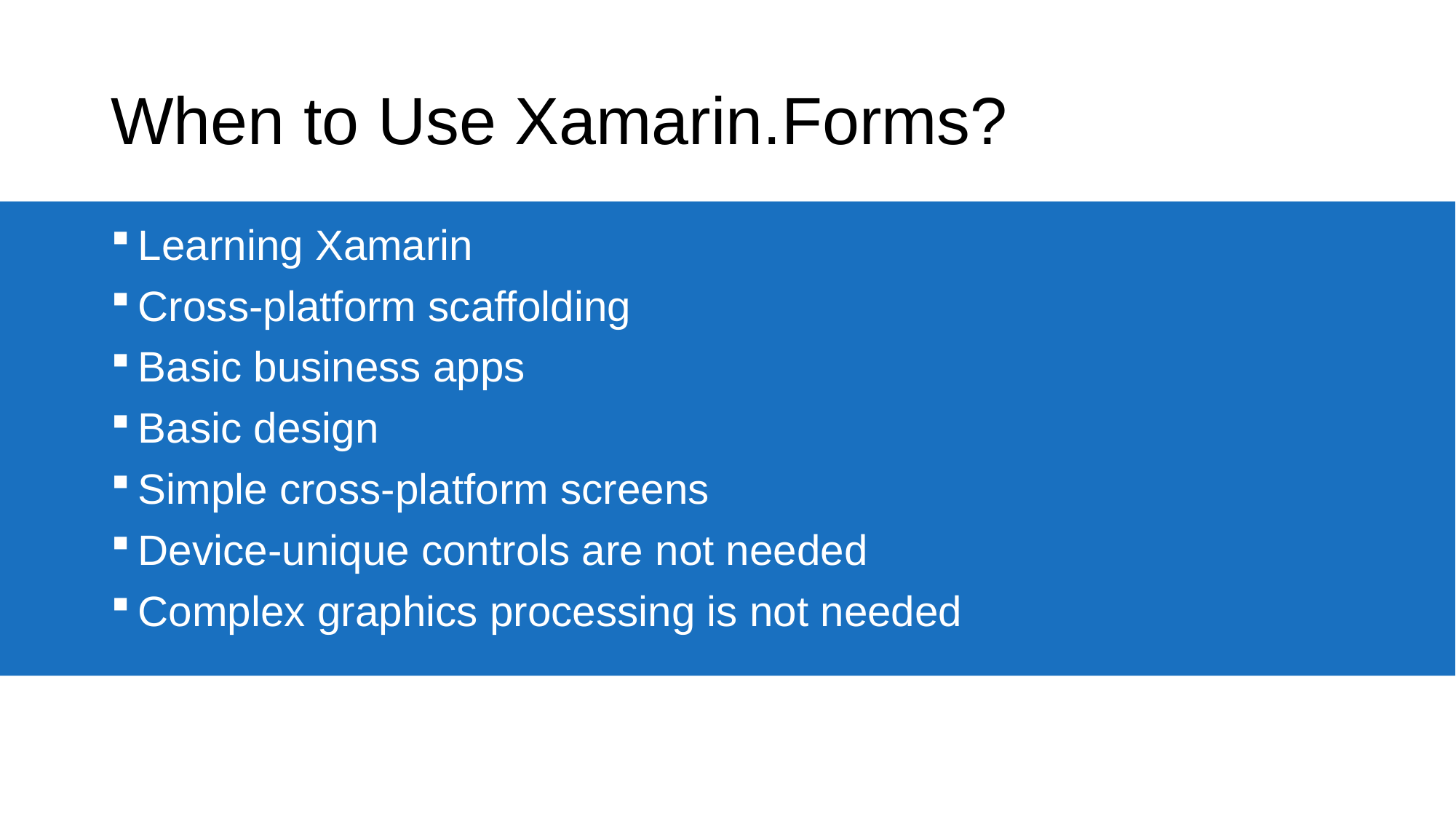

# When to Use Xamarin.Forms?

Learning Xamarin
Cross-platform scaffolding
Basic business apps
Basic design
Simple cross-platform screens
Device-unique controls are not needed
Complex graphics processing is not needed